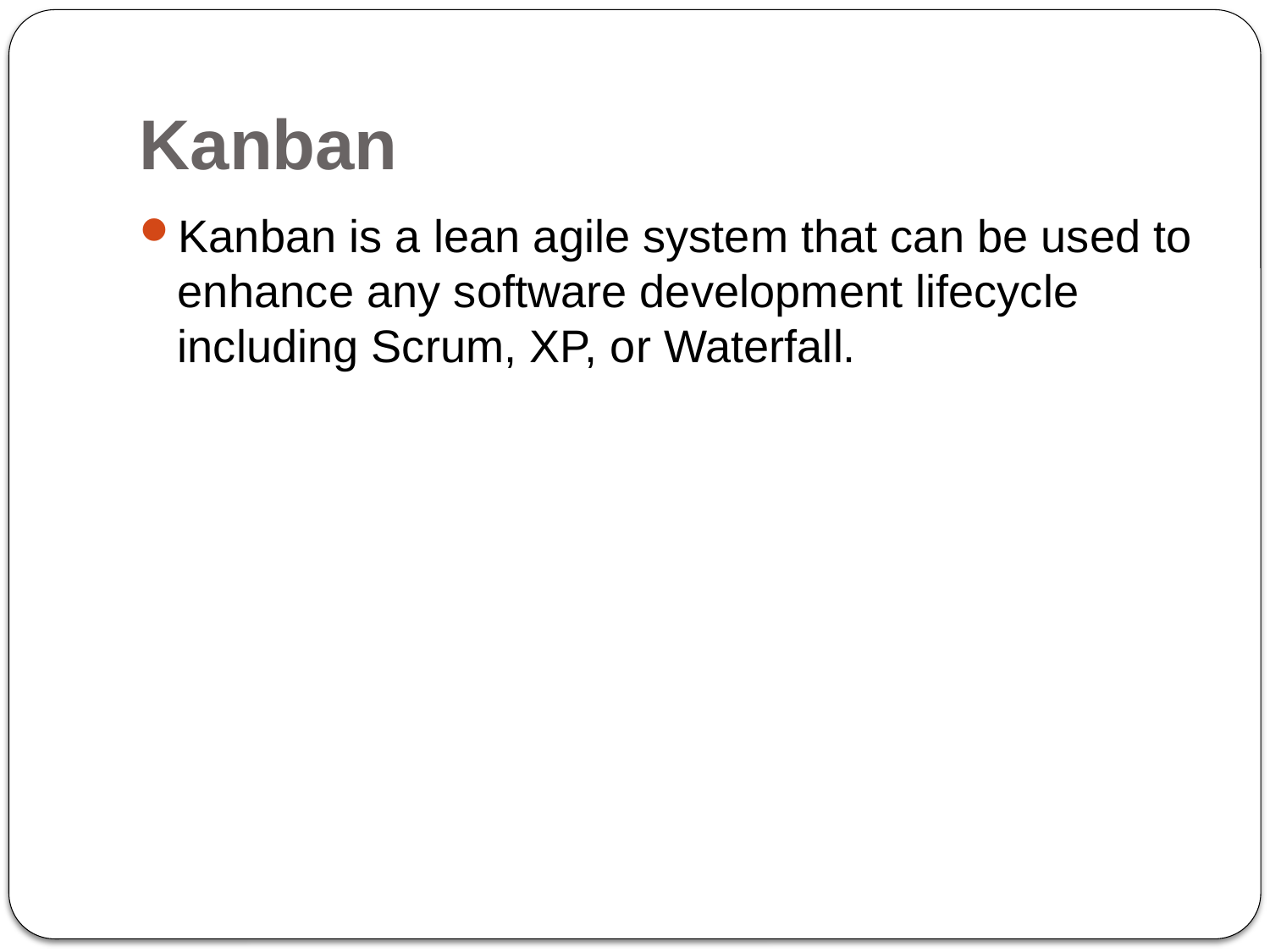

# Kanban
Kanban is a lean agile system that can be used to enhance any software development lifecycle including Scrum, XP, or Waterfall.